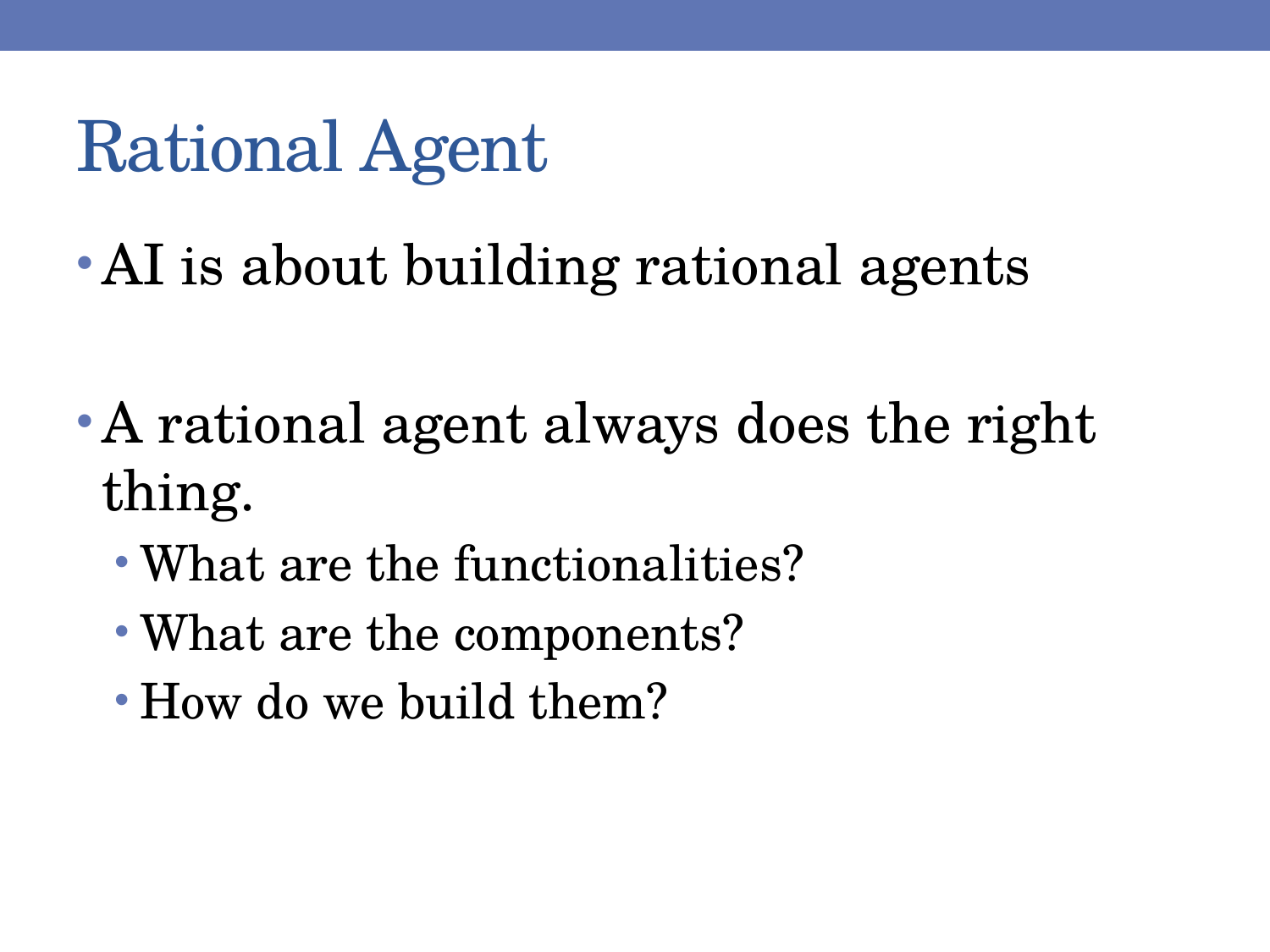

# Rational Agent
AI is about building rational agents

A rational agent always does the right thing.
What are the functionalities?
What are the components?
How do we build them?